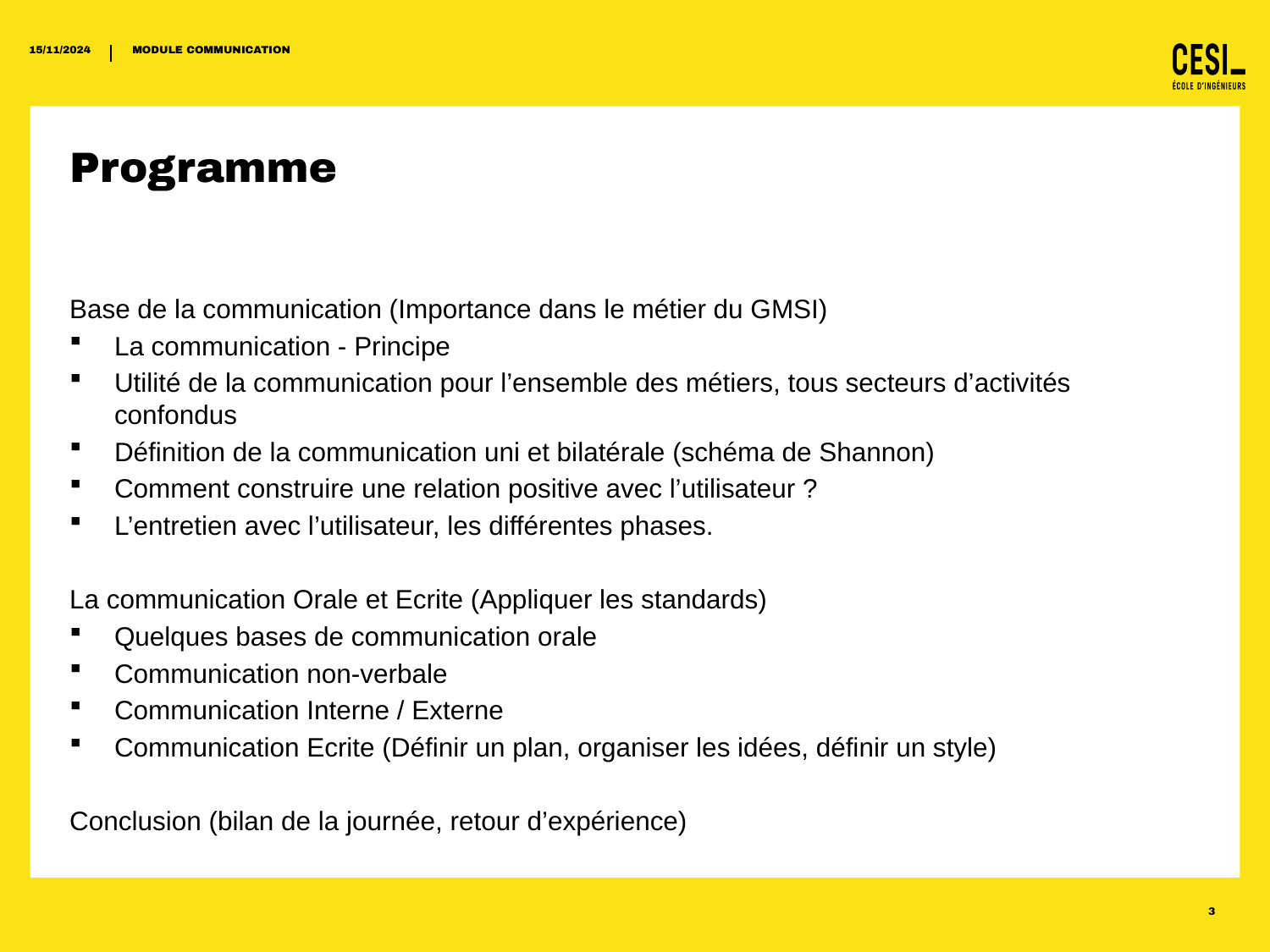

15/11/2024
MODULE COMMUNICATION
# Programme
Base de la communication (Importance dans le métier du GMSI)
La communication - Principe
Utilité de la communication pour l’ensemble des métiers, tous secteurs d’activités confondus
Définition de la communication uni et bilatérale (schéma de Shannon)
Comment construire une relation positive avec l’utilisateur ?
L’entretien avec l’utilisateur, les différentes phases.

La communication Orale et Ecrite (Appliquer les standards)
Quelques bases de communication orale
Communication non-verbale
Communication Interne / Externe
Communication Ecrite (Définir un plan, organiser les idées, définir un style)

Conclusion (bilan de la journée, retour d’expérience)
3